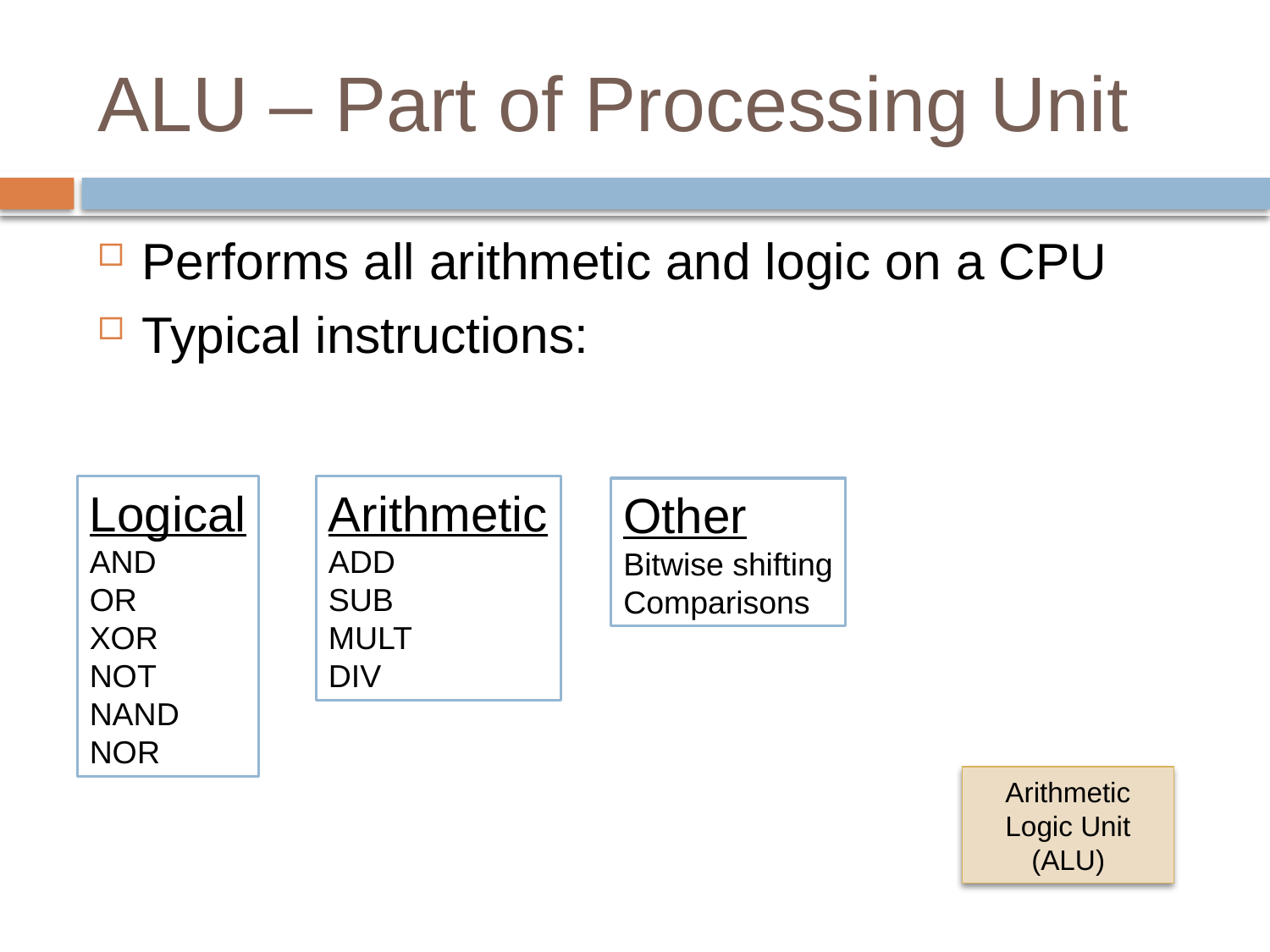

# ALU – Part of Processing Unit
Performs all arithmetic and logic on a CPU
Typical instructions:
Logical
AND
OR
XOR
NOT
NAND
NOR
Arithmetic
ADD
SUB
MULT
DIV
Other
Bitwise shifting
Comparisons
Arithmetic Logic Unit
(ALU)